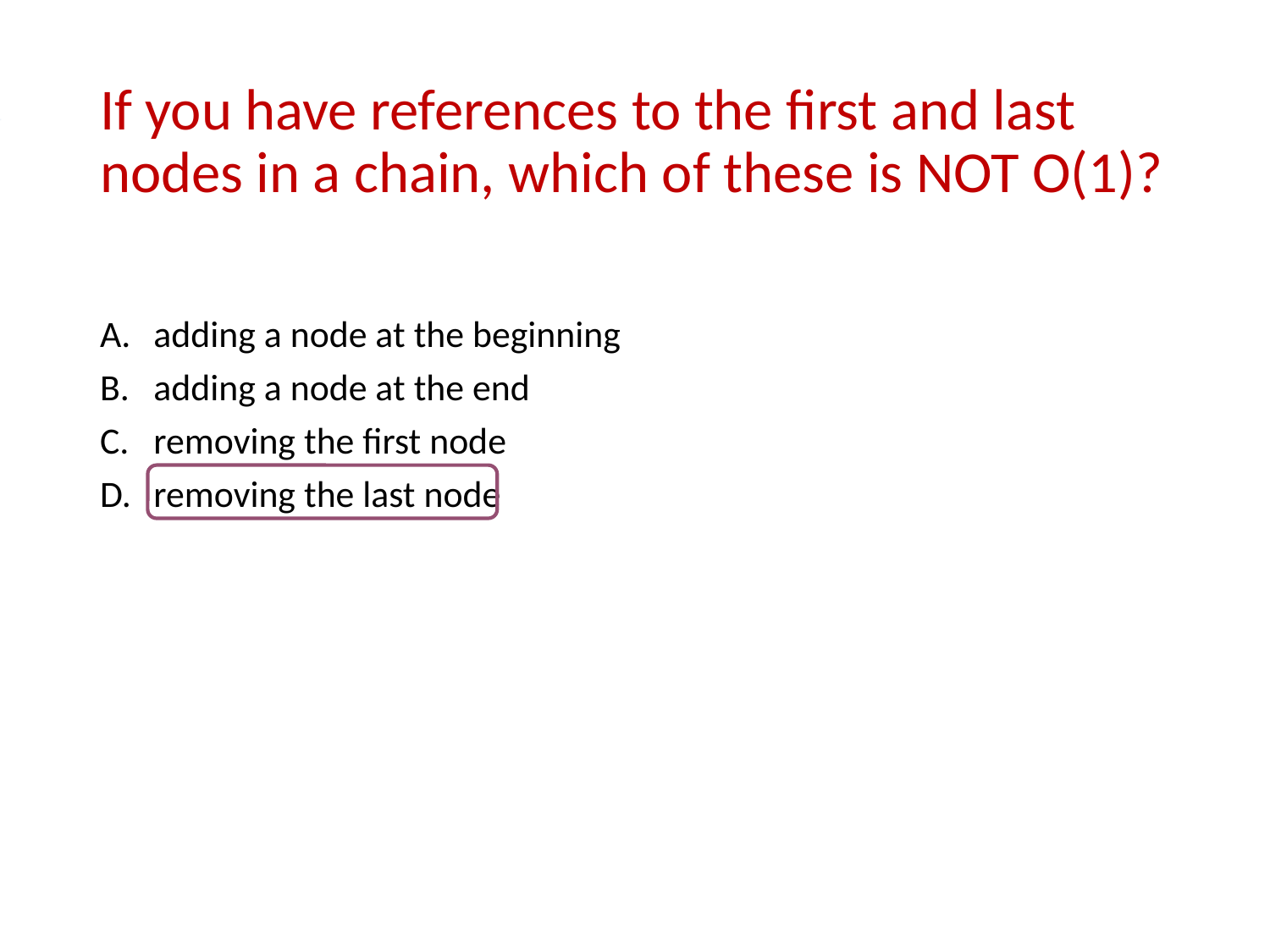

# If you have references to the first and last nodes in a chain, which of these is NOT O(1)?

adding a node at the beginning
adding a node at the end
removing the first node
removing the last node